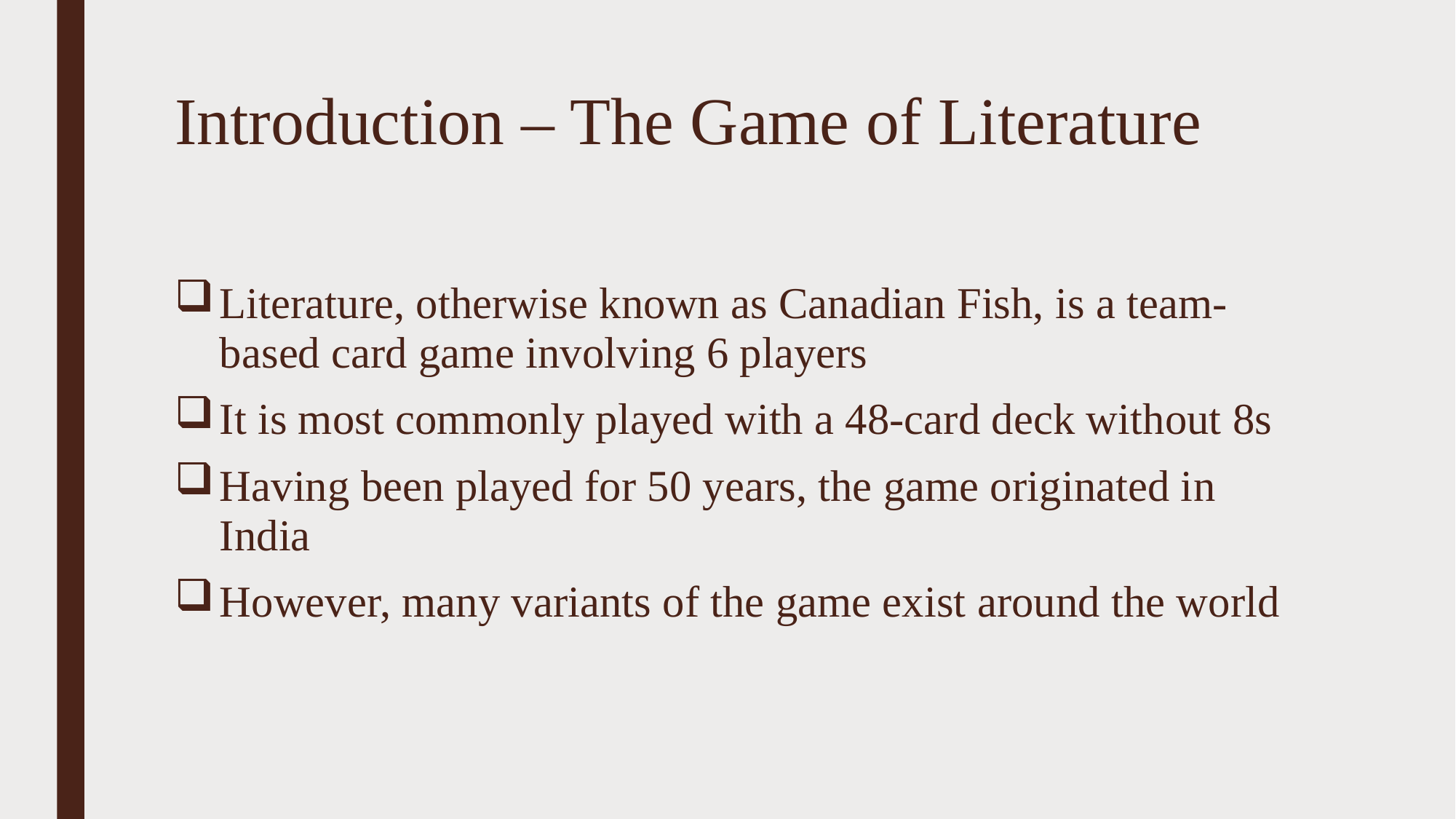

# Introduction – The Game of Literature
Literature, otherwise known as Canadian Fish, is a team-based card game involving 6 players
It is most commonly played with a 48-card deck without 8s
Having been played for 50 years, the game originated in India
However, many variants of the game exist around the world